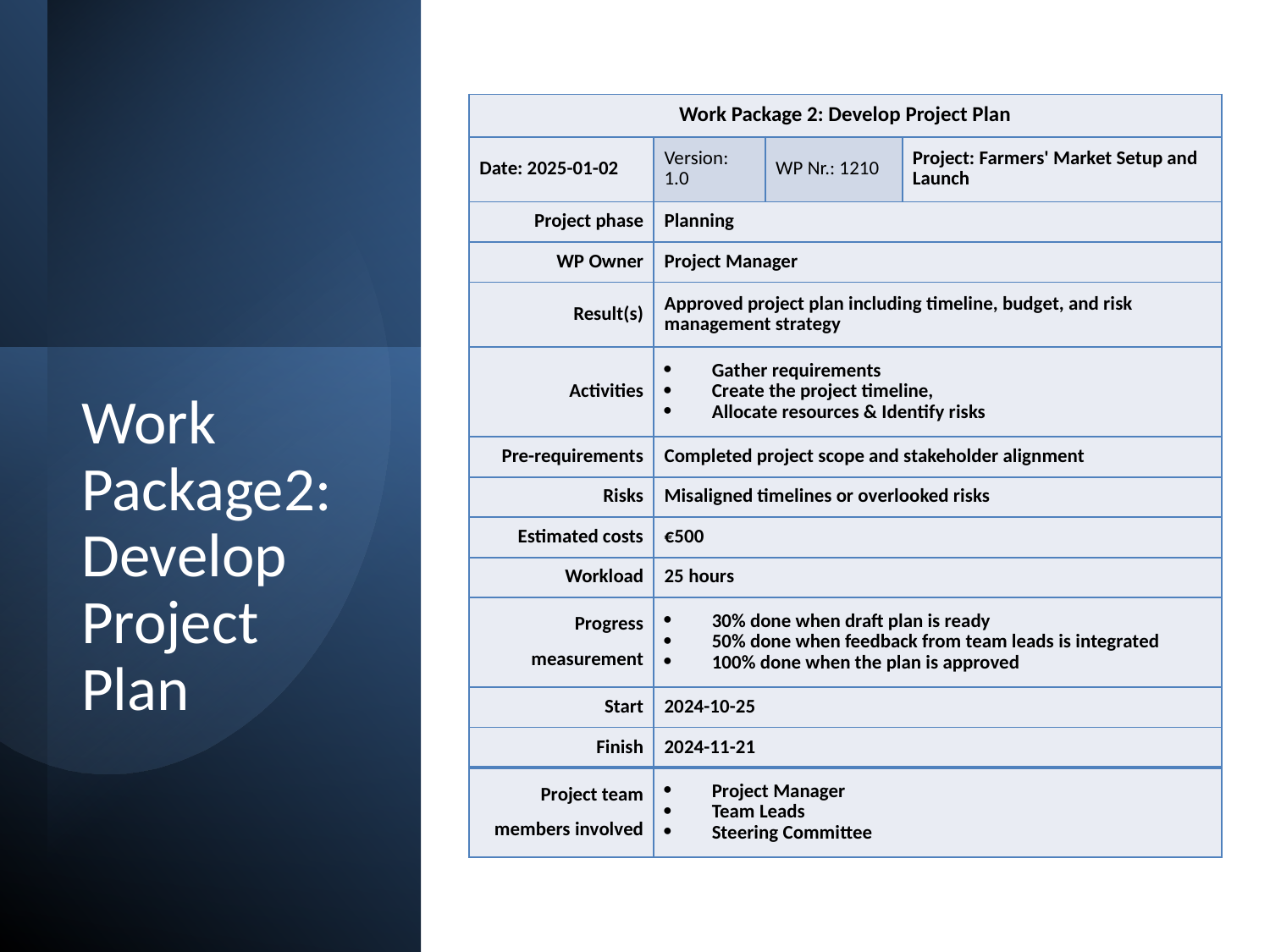

| Work Package 2: Develop Project Plan |  |  |  |
| --- | --- | --- | --- |
| Date: 2025-01-02 | Version: 1.0 | WP Nr.: 1210 | Project: Farmers' Market Setup and Launch |
| Project phase | Planning |  |  |
| WP Owner | Project Manager |  |  |
| Result(s) | Approved project plan including timeline, budget, and risk management strategy |  |  |
| Activities | Gather requirements Create the project timeline, Allocate resources & Identify risks |  |  |
| Pre-requirements | Completed project scope and stakeholder alignment |  |  |
| Risks | Misaligned timelines or overlooked risks |  |  |
| Estimated costs | €500 |  |  |
| Workload | 25 hours |  |  |
| Progress measurement | 30% done when draft plan is ready 50% done when feedback from team leads is integrated 100% done when the plan is approved |  |  |
| Start | 2024-10-25 |  |  |
| Finish | 2024-11-21 |  |  |
| Project team members involved | Project Manager Team Leads Steering Committee |  |  |

# Work Package2:Develop Project Plan